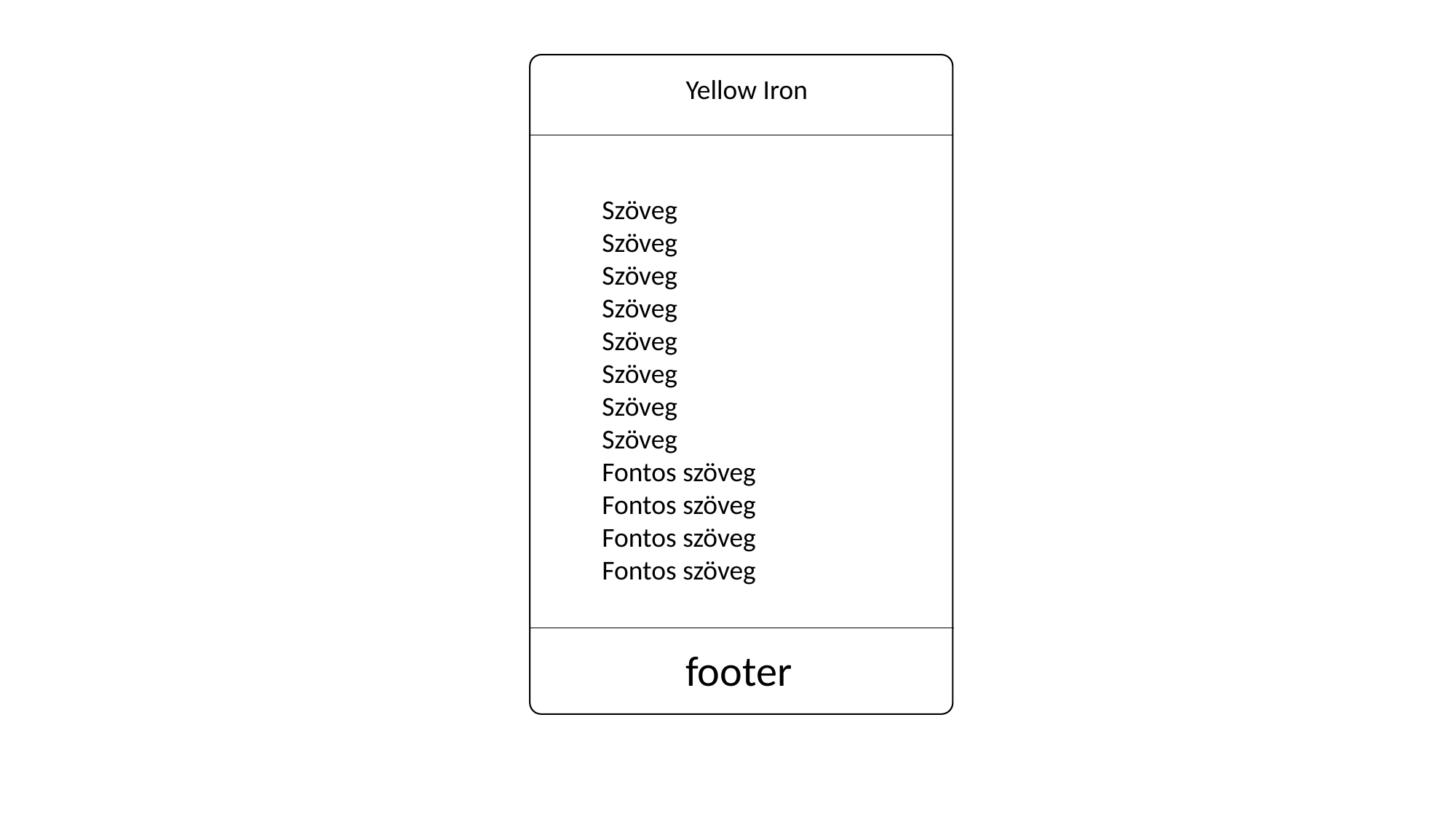

Yellow Iron
Szöveg
Szöveg
Szöveg
Szöveg
Szöveg
Szöveg
Szöveg
Szöveg
Fontos szöveg
Fontos szöveg
Fontos szöveg
Fontos szöveg

footer